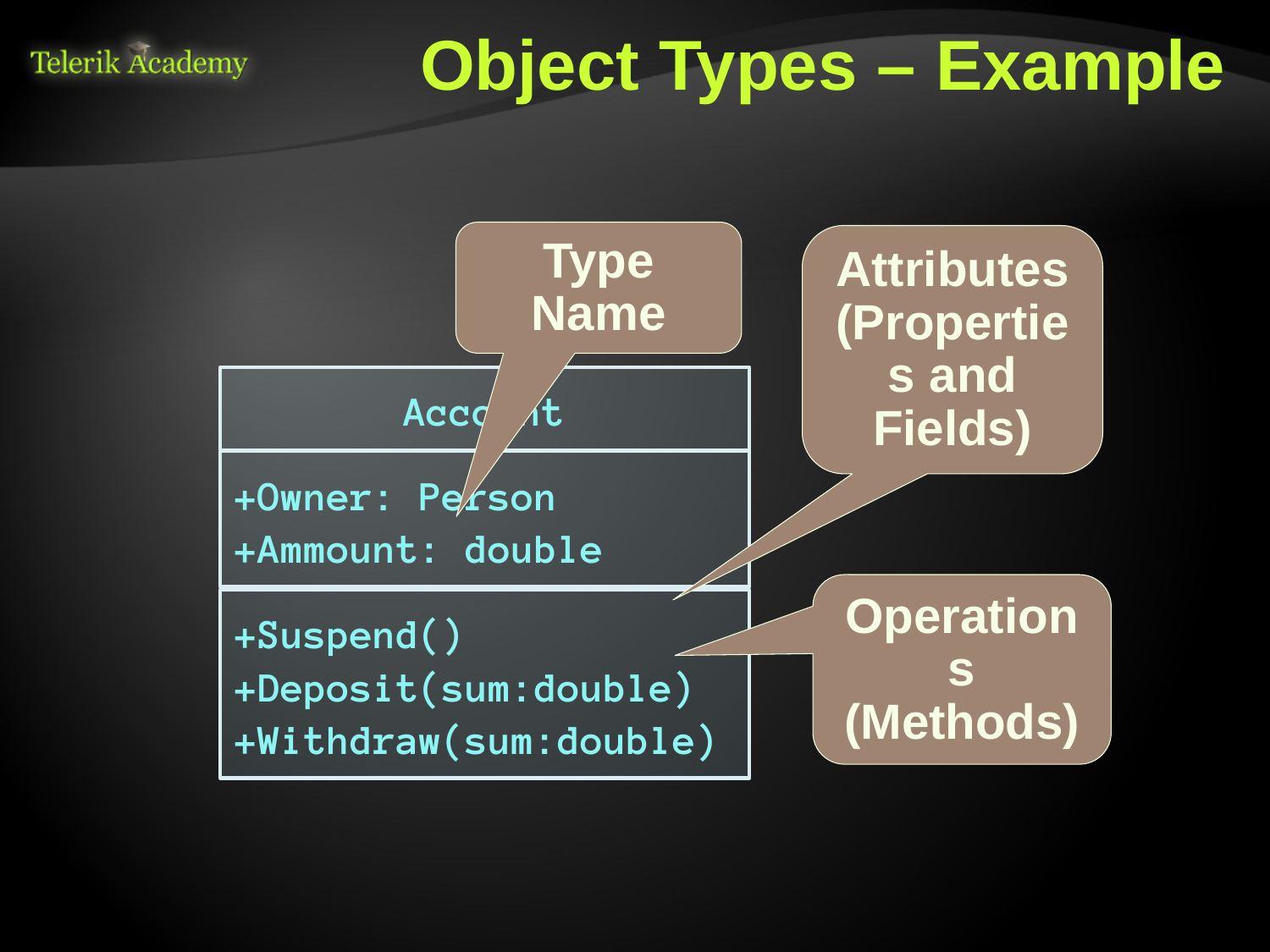

# Object Types – Example
Type Name
Attributes
(Properties and Fields)
Account
+Owner: Person
+Ammount: double
Operations
(Methods)
+Suspend()
+Deposit(sum:double)
+Withdraw(sum:double)